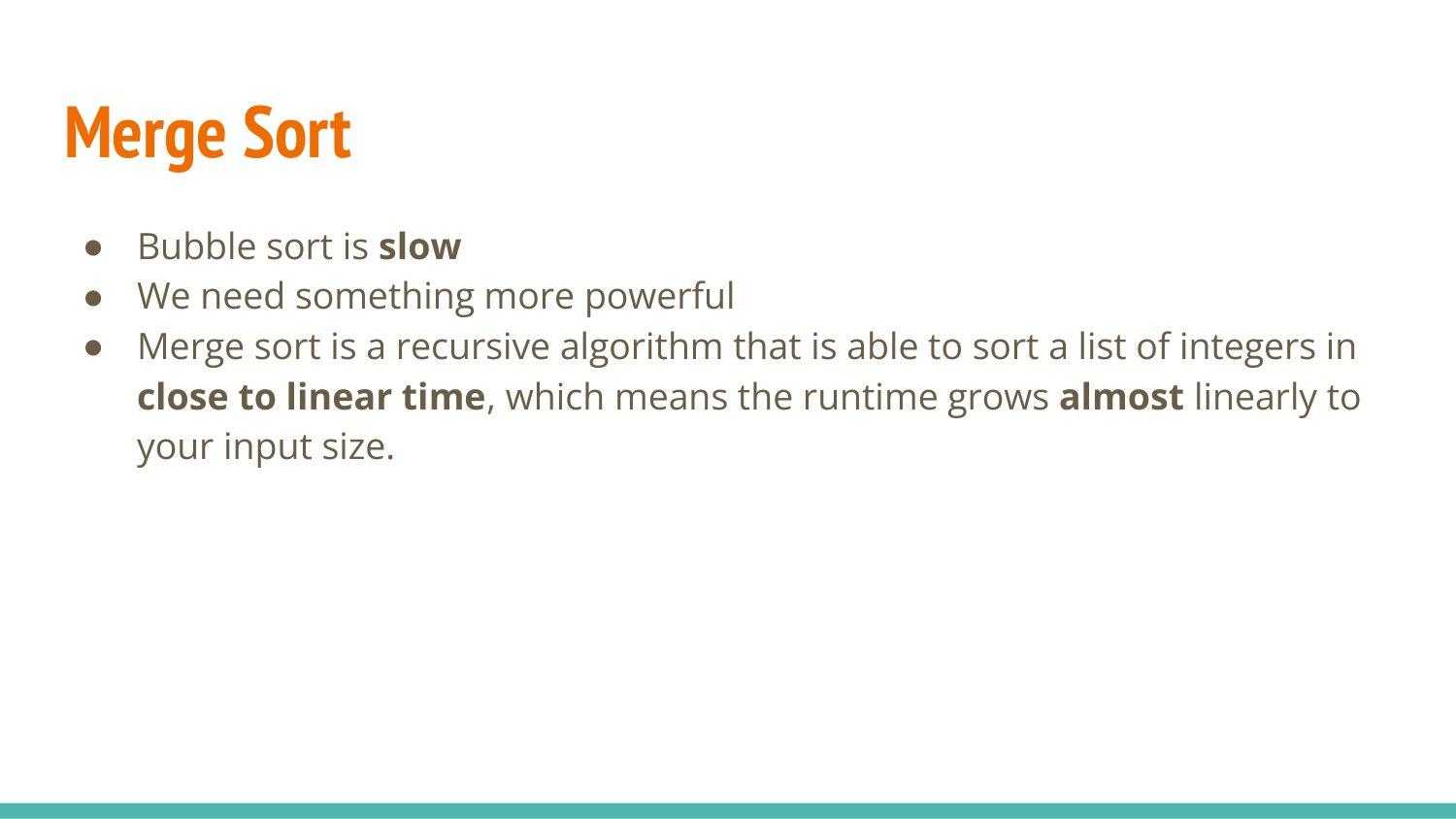

# Merge Sort
Bubble sort is slow
We need something more powerful
Merge sort is a recursive algorithm that is able to sort a list of integers in close to linear time, which means the runtime grows almost linearly to your input size.